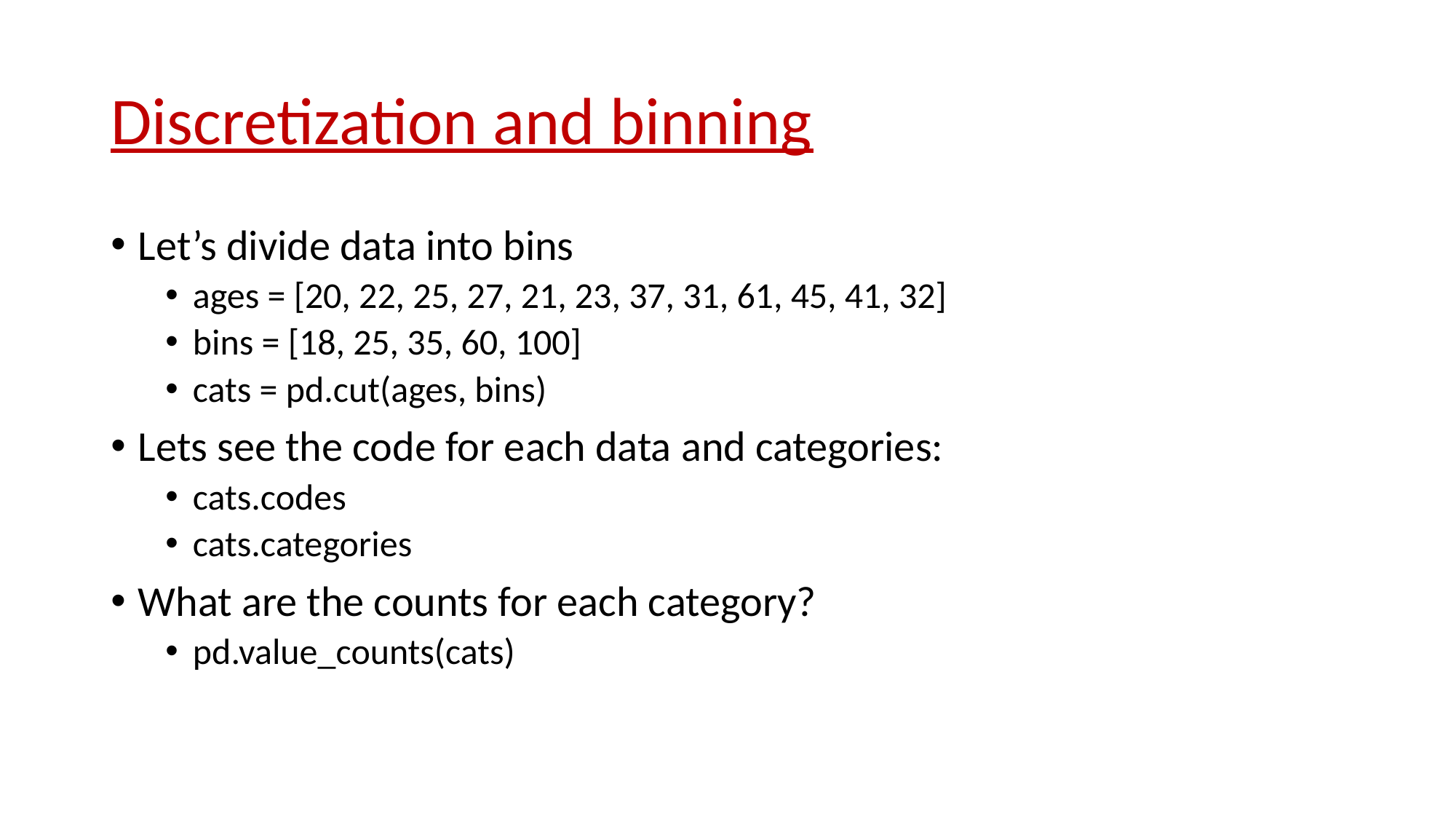

# Discretization and binning
Let’s divide data into bins
ages = [20, 22, 25, 27, 21, 23, 37, 31, 61, 45, 41, 32]
bins = [18, 25, 35, 60, 100]
cats = pd.cut(ages, bins)
Lets see the code for each data and categories:
cats.codes
cats.categories
What are the counts for each category?
pd.value_counts(cats)